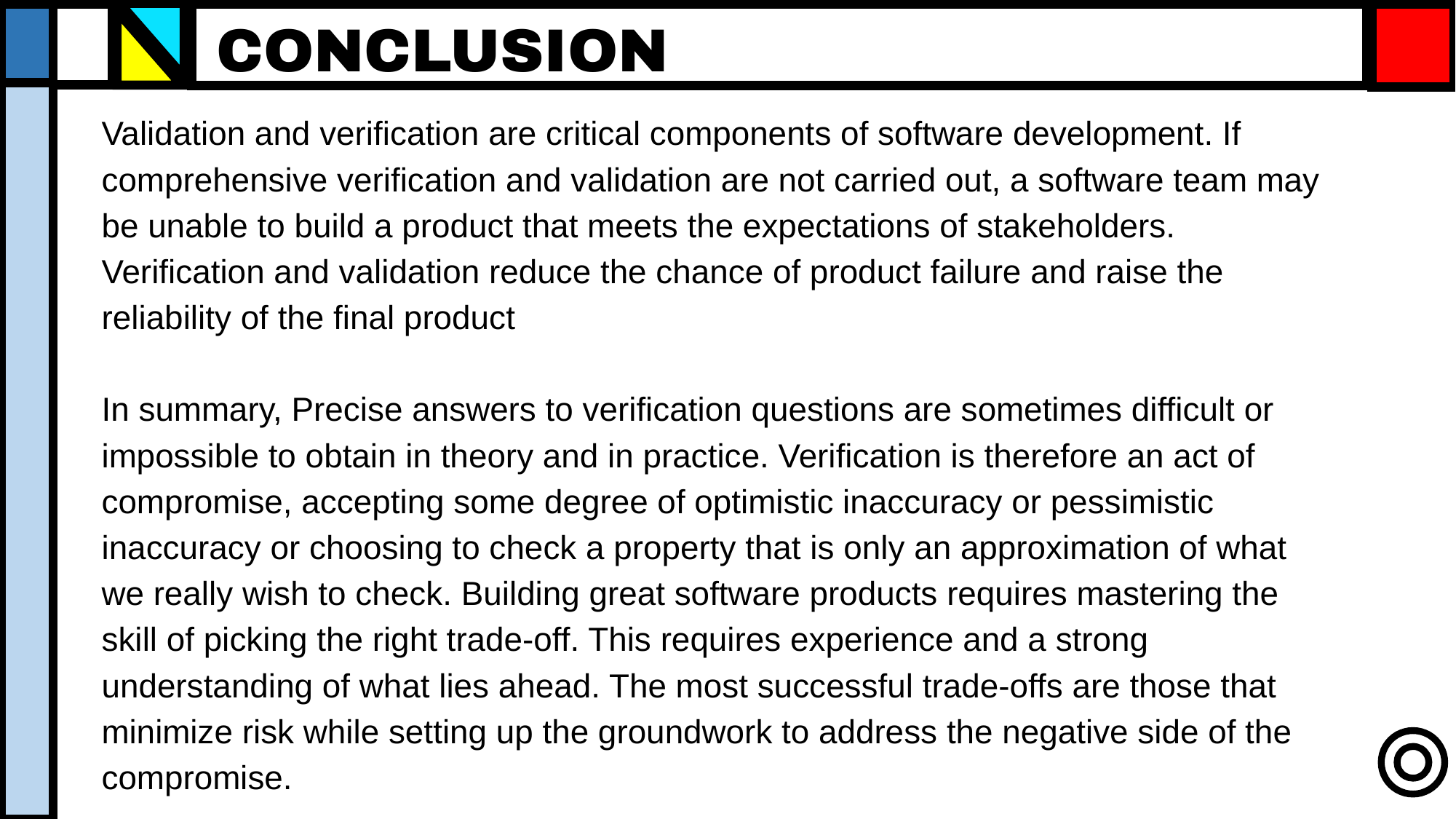

CONCLUSION

Validation and verification are critical components of software development. If comprehensive verification and validation are not carried out, a software team may be unable to build a product that meets the expectations of stakeholders. Verification and validation reduce the chance of product failure and raise the reliability of the final product

In summary, Precise answers to verification questions are sometimes difficult or impossible to obtain in theory and in practice. Verification is therefore an act of compromise, accepting some degree of optimistic inaccuracy or pessimistic inaccuracy or choosing to check a property that is only an approximation of what we really wish to check. Building great software products requires mastering the skill of picking the right trade-off. This requires experience and a strong understanding of what lies ahead. The most successful trade-offs are those that minimize risk while setting up the groundwork to address the negative side of the compromise.